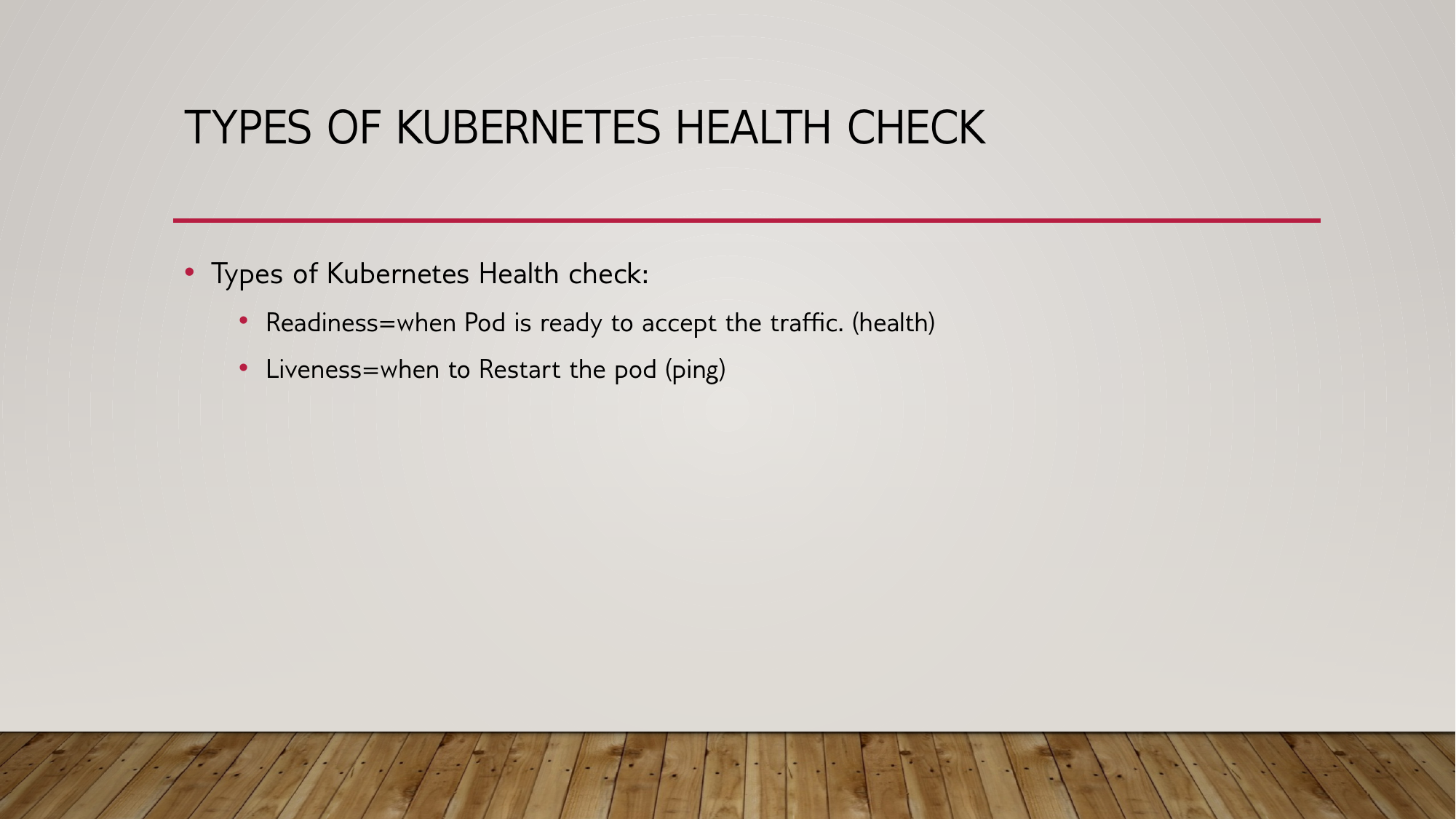

# Types of Kubernetes Health check
Types of Kubernetes Health check:
Readiness=when Pod is ready to accept the traffic. (health)
Liveness=when to Restart the pod (ping)